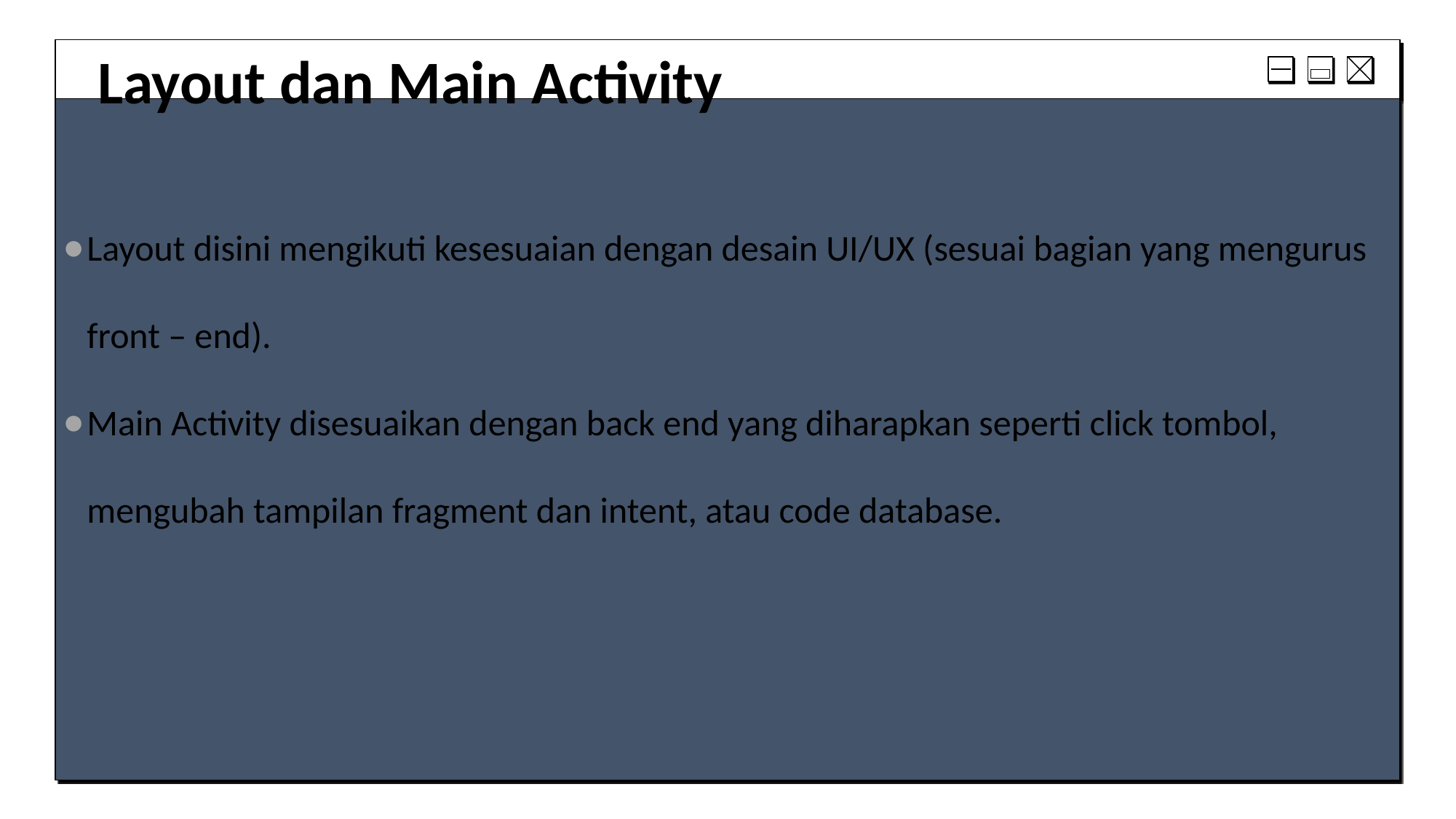

# Layout dan Main Activity
Layout disini mengikuti kesesuaian dengan desain UI/UX (sesuai bagian yang mengurus front – end).
Main Activity disesuaikan dengan back end yang diharapkan seperti click tombol, mengubah tampilan fragment dan intent, atau code database.